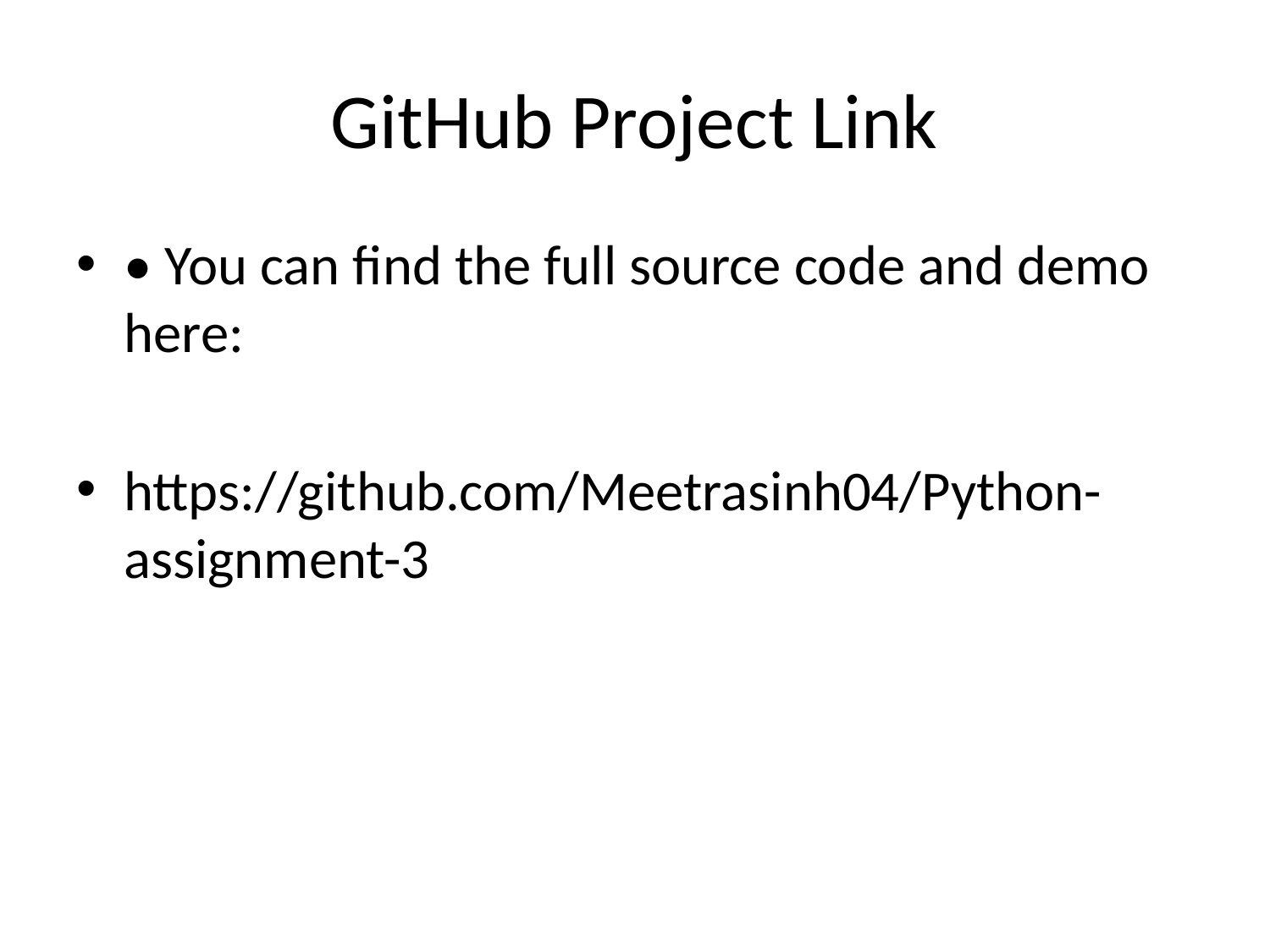

# GitHub Project Link
• You can find the full source code and demo here:

https://github.com/Meetrasinh04/Python-assignment-3